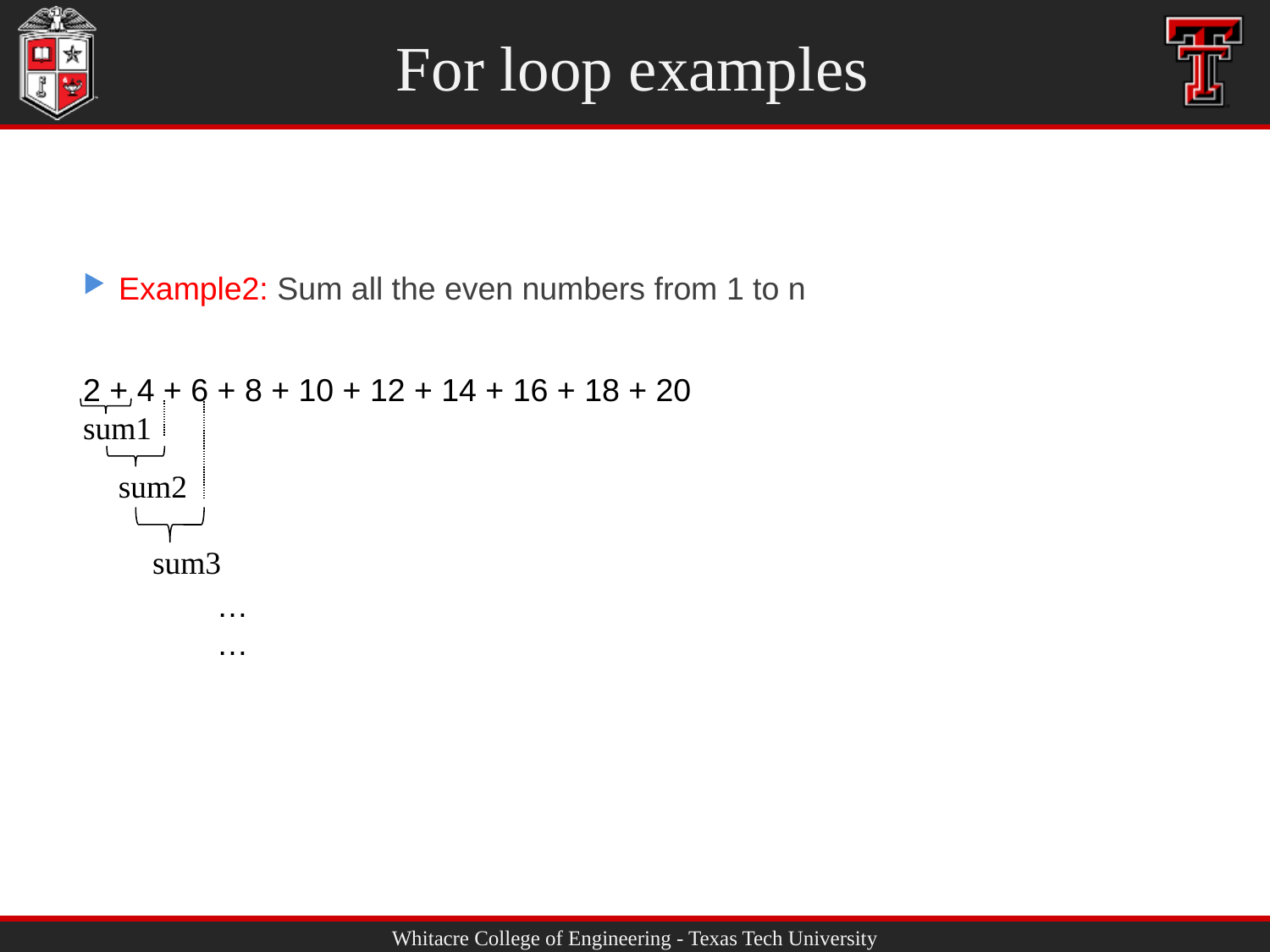

# For loop examples
Example2: Sum all the even numbers from 1 to n
2 + 4 + 6 + 8 + 10 + 12 + 14 + 16 + 18 + 20

sum1

sum2

sum3
……